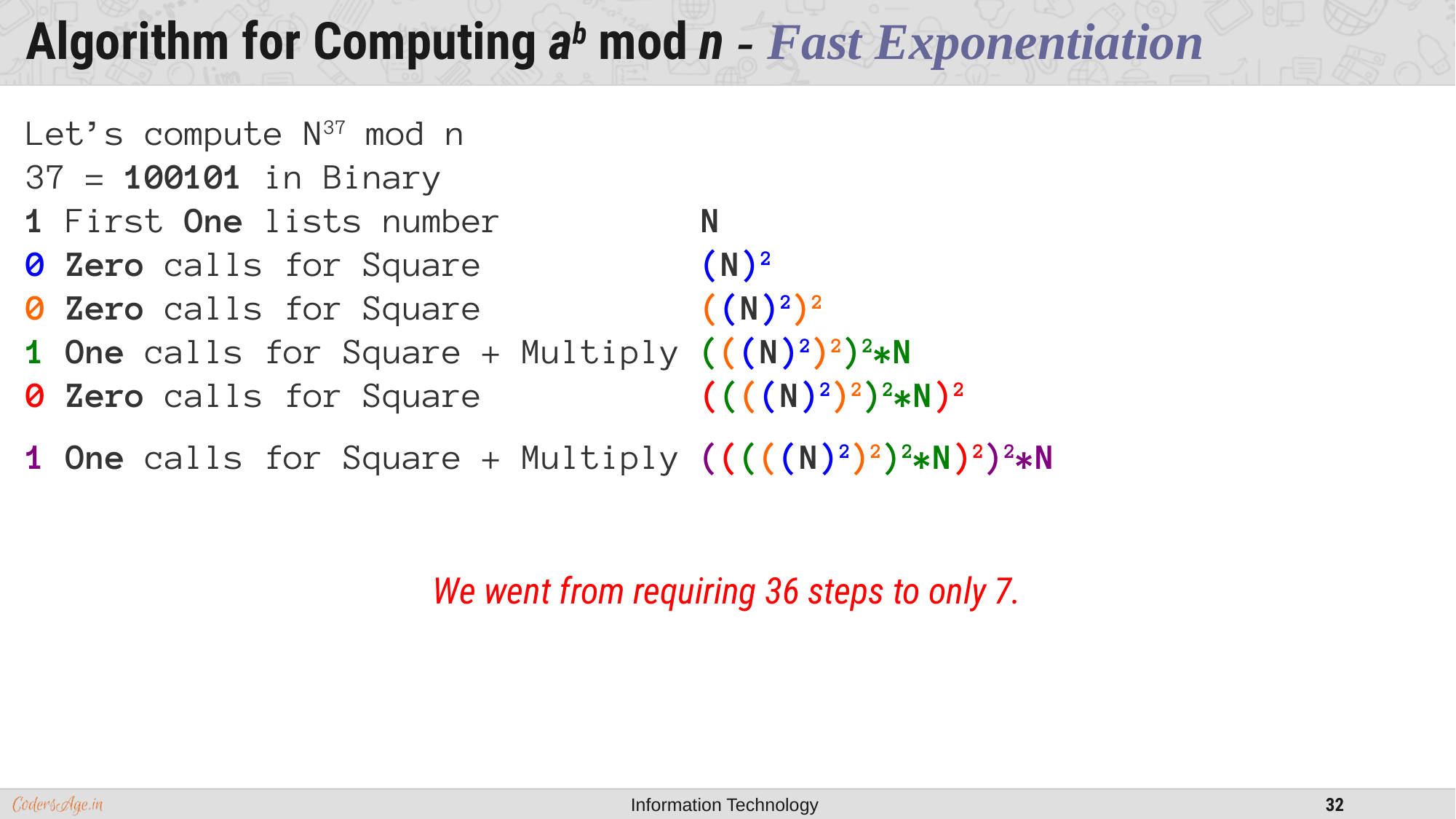

# Algorithm for Computing ab mod n - Fast Exponentiation
Let’s compute N37 mod n
37 = 100101 in Binary
1 First One lists number 		 N
0 Zero calls for Square 		 (N)2
0 Zero calls for Square 		 ((N)2)2
1 One calls for Square + Multiply (((N)2)2)2*N
0 Zero calls for Square 		 ((((N)2)2)2*N)2
1 One calls for Square + Multiply (((((N)2)2)2*N)2)2*N

We went from requiring 36 steps to only 7.